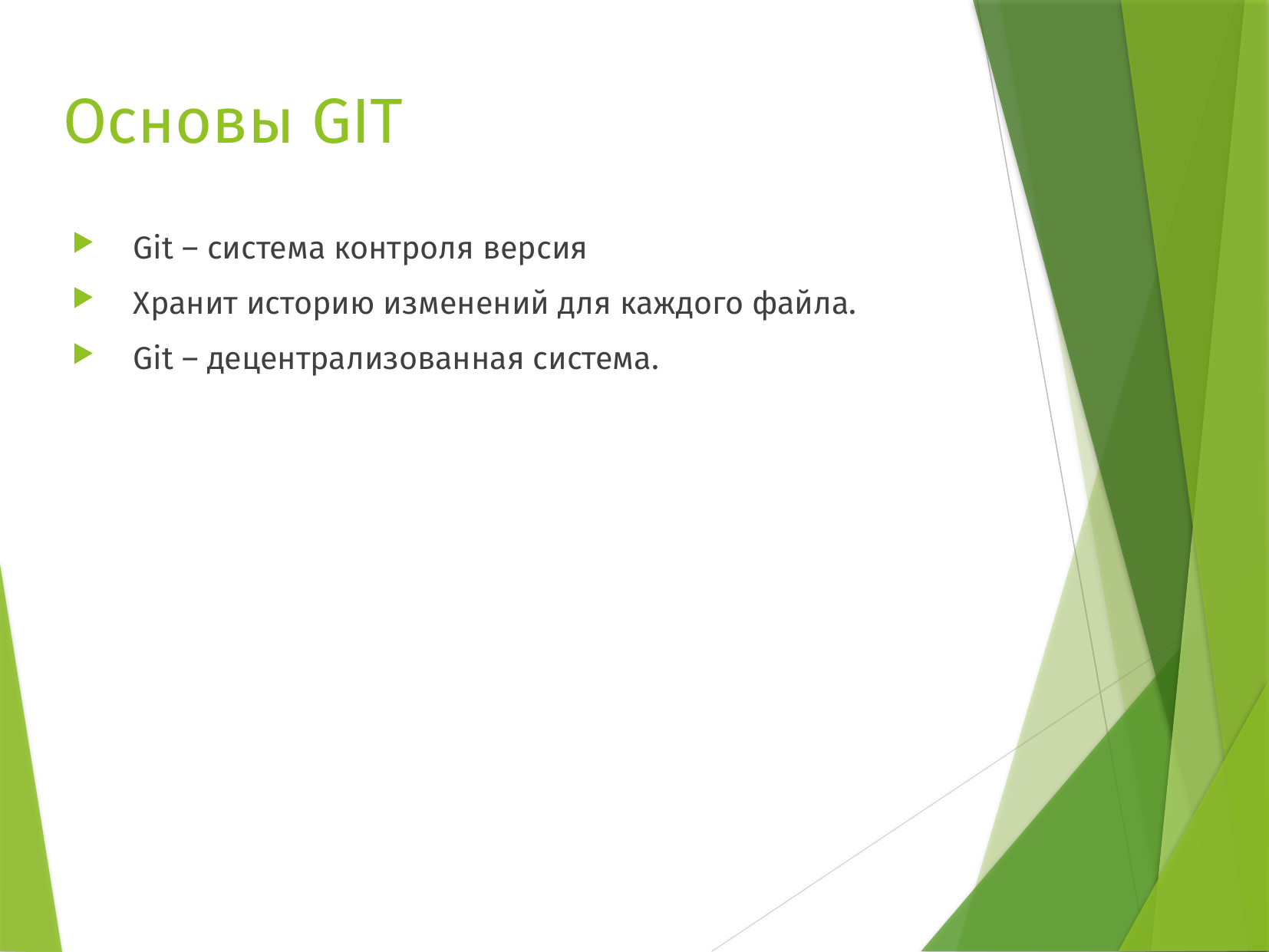

# Основы GIT
Git – система контроля версия
Хранит историю изменений для каждого файла.
Git – децентрализованная система.